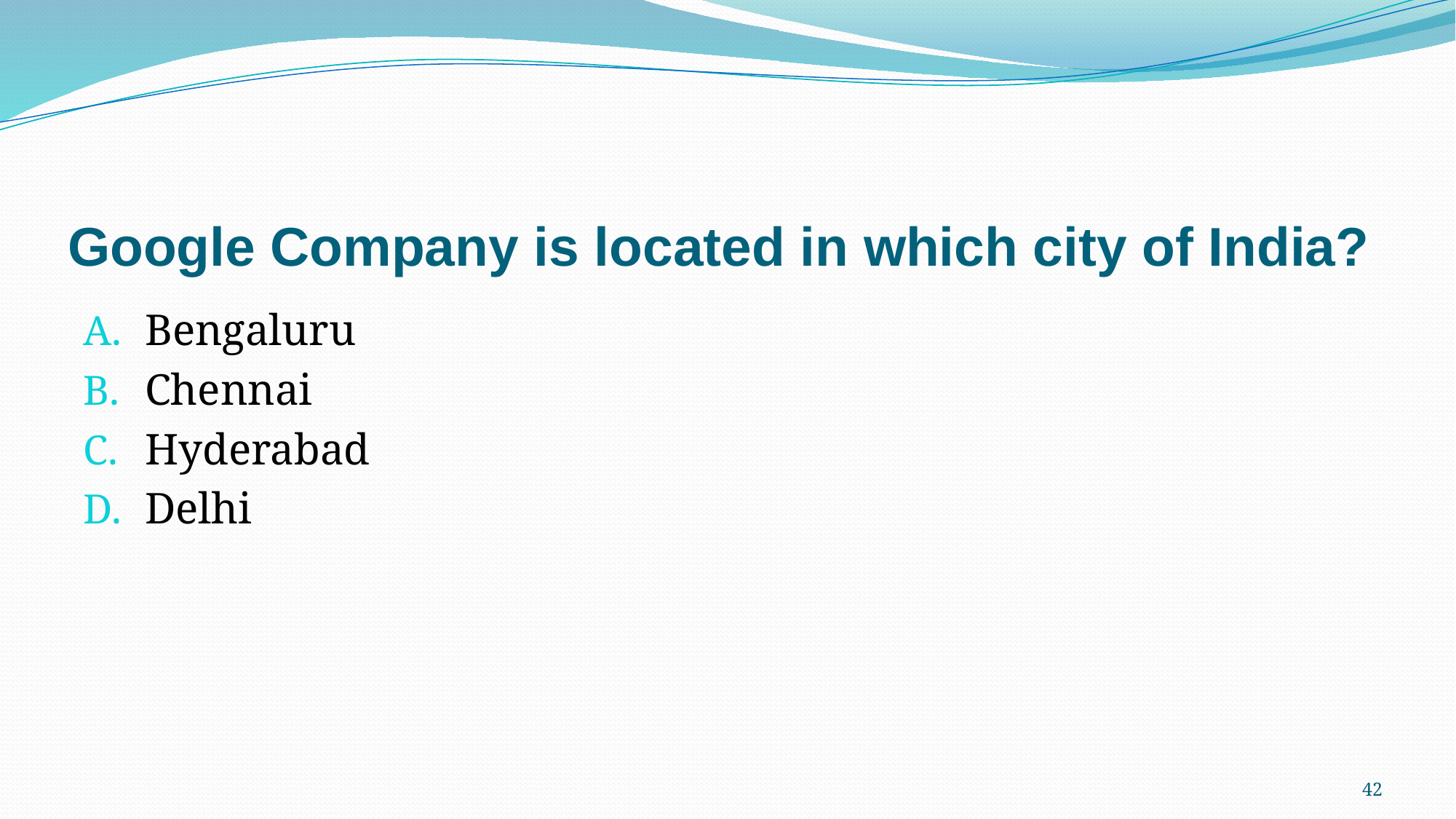

# Google Company is located in which city of India?
Bengaluru
Chennai
Hyderabad
Delhi

42